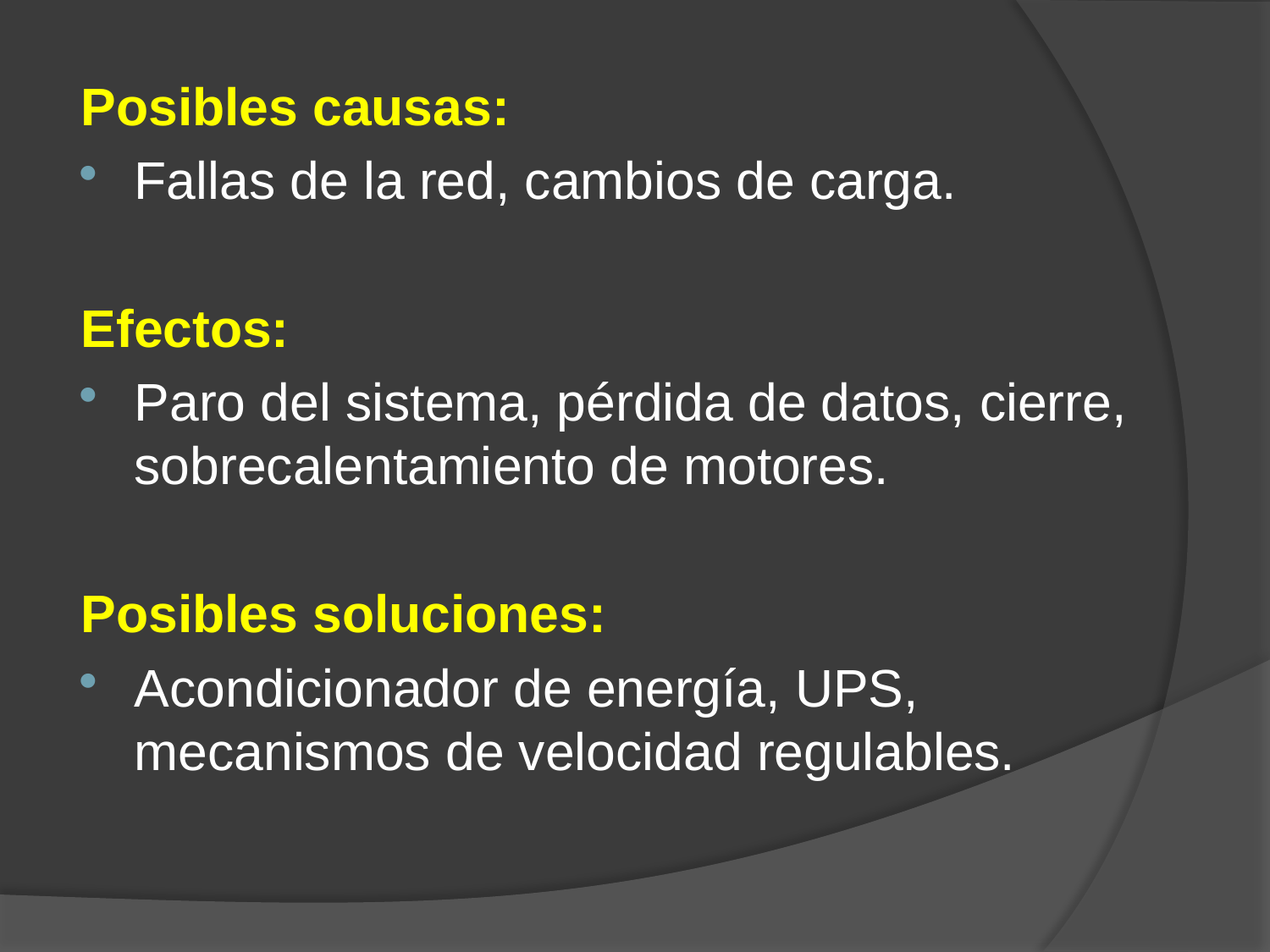

Posibles causas:
Fallas de la red, cambios de carga.

Efectos:
Paro del sistema, pérdida de datos, cierre, sobrecalentamiento de motores.

Posibles soluciones:
Acondicionador de energía, UPS, mecanismos de velocidad regulables.